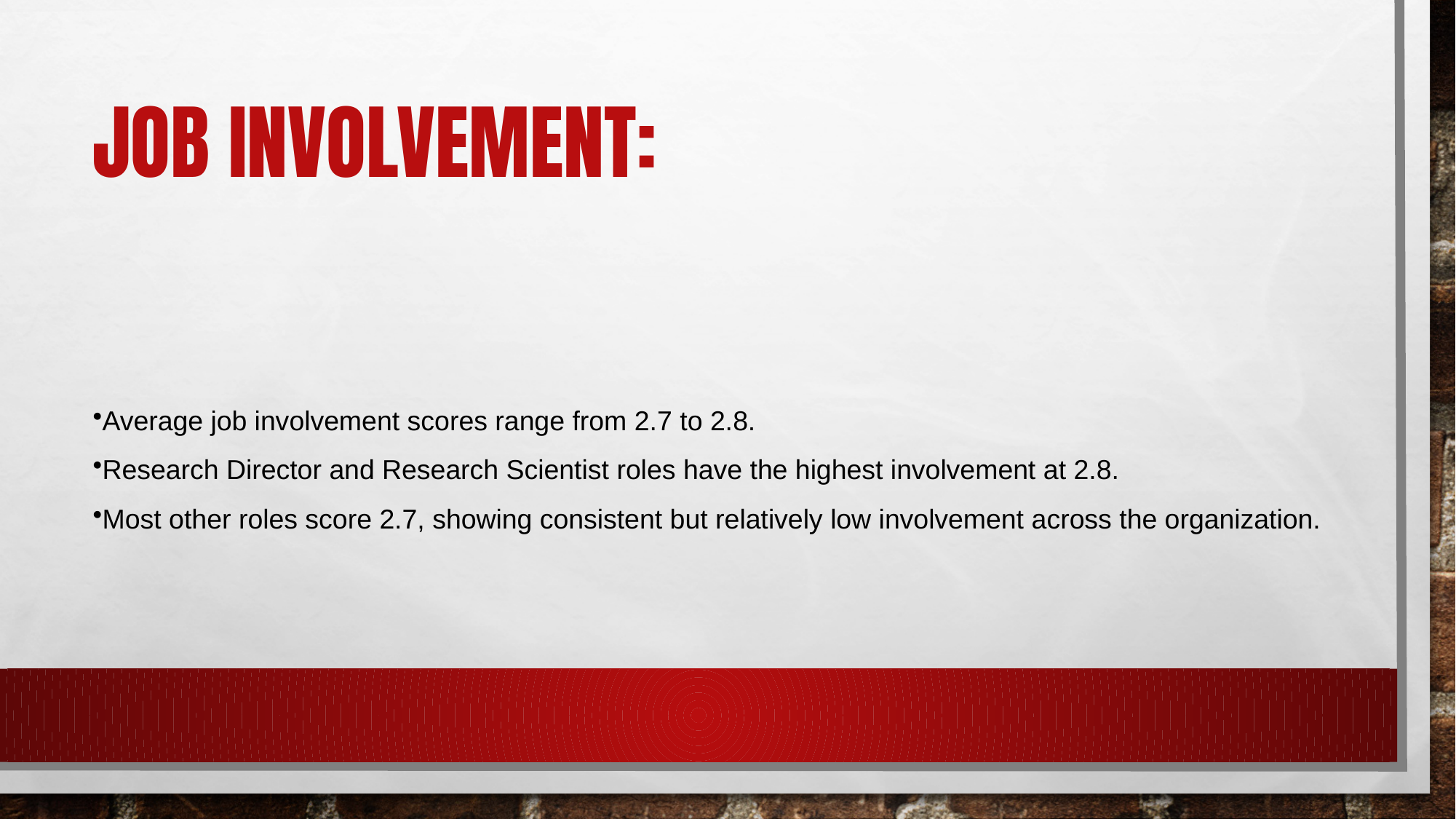

# Job Involvement:

Average job involvement scores range from 2.7 to 2.8.
Research Director and Research Scientist roles have the highest involvement at 2.8.
Most other roles score 2.7, showing consistent but relatively low involvement across the organization.